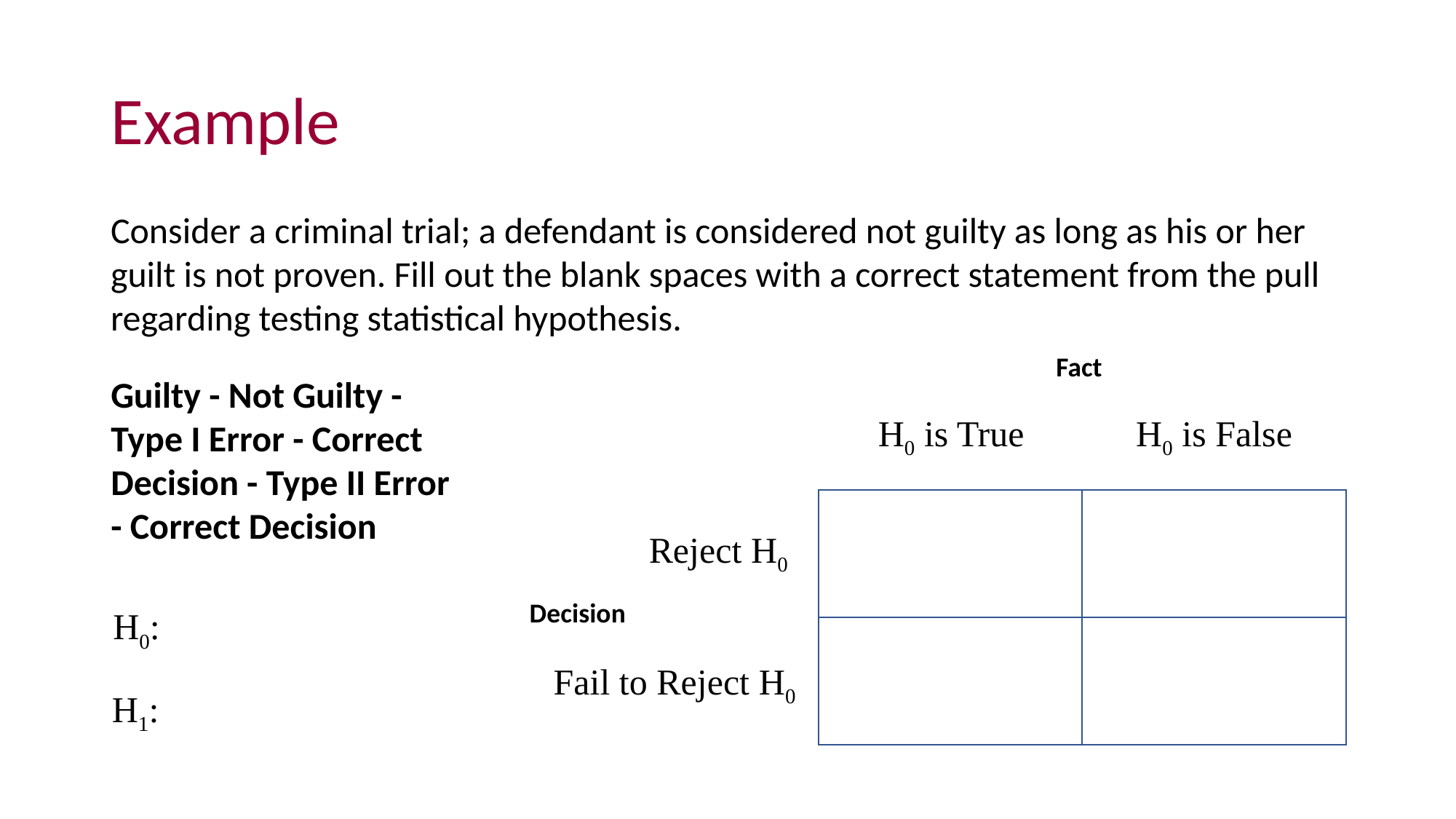

# Example
Consider a criminal trial; a defendant is considered not guilty as long as his or her guilt is not proven. Fill out the blank spaces with a correct statement from the pull regarding testing statistical hypothesis.
Fact
Guilty - Not Guilty - Type I Error - Correct Decision - Type II Error - Correct Decision
H0 is True
H0 is False

Reject H0
Decision
H0:

Fail to Reject H0
H1: